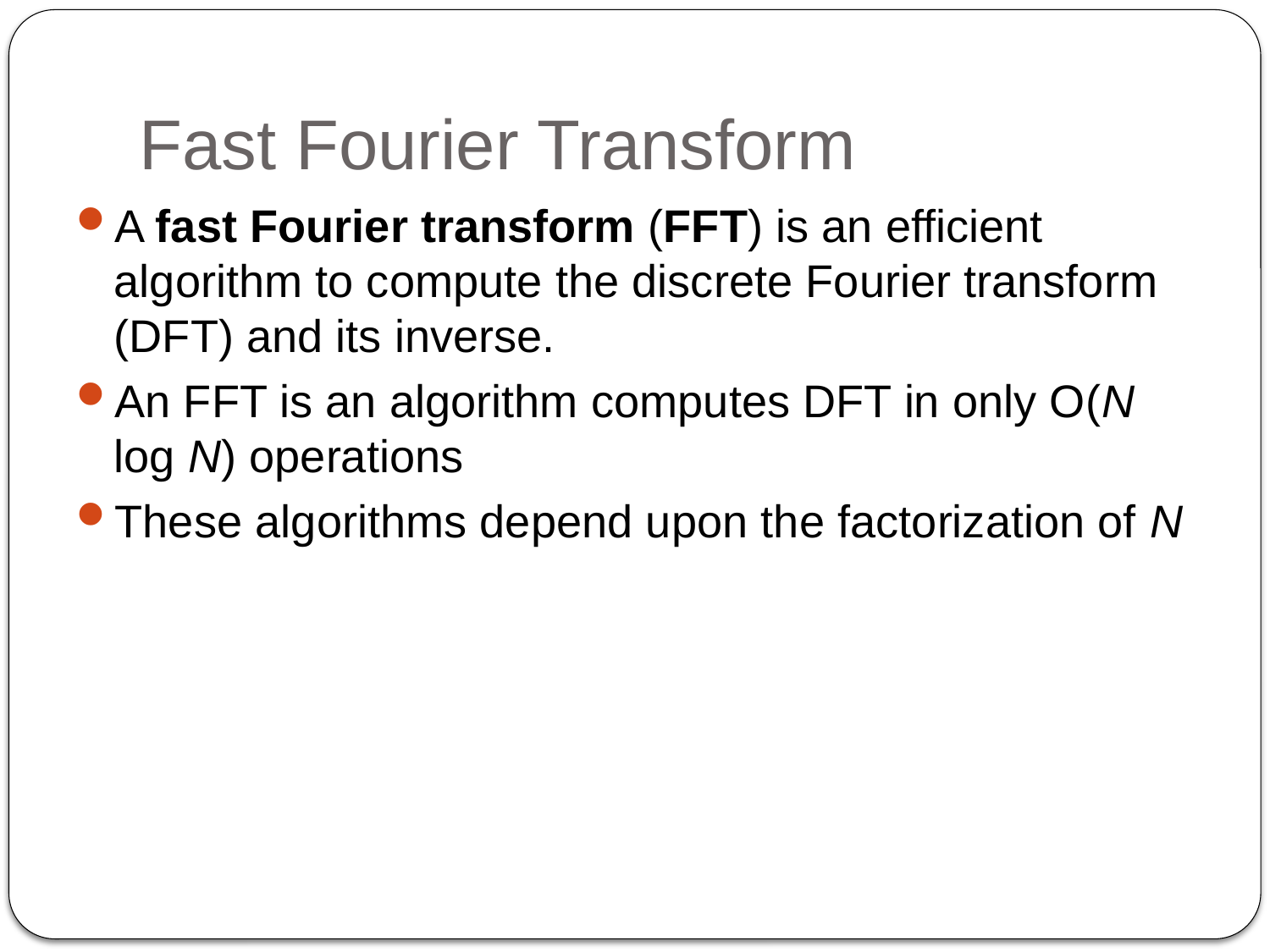

# Fast Fourier Transform
A fast Fourier transform (FFT) is an efficient algorithm to compute the discrete Fourier transform (DFT) and its inverse.
An FFT is an algorithm computes DFT in only O(N log N) operations
These algorithms depend upon the factorization of N